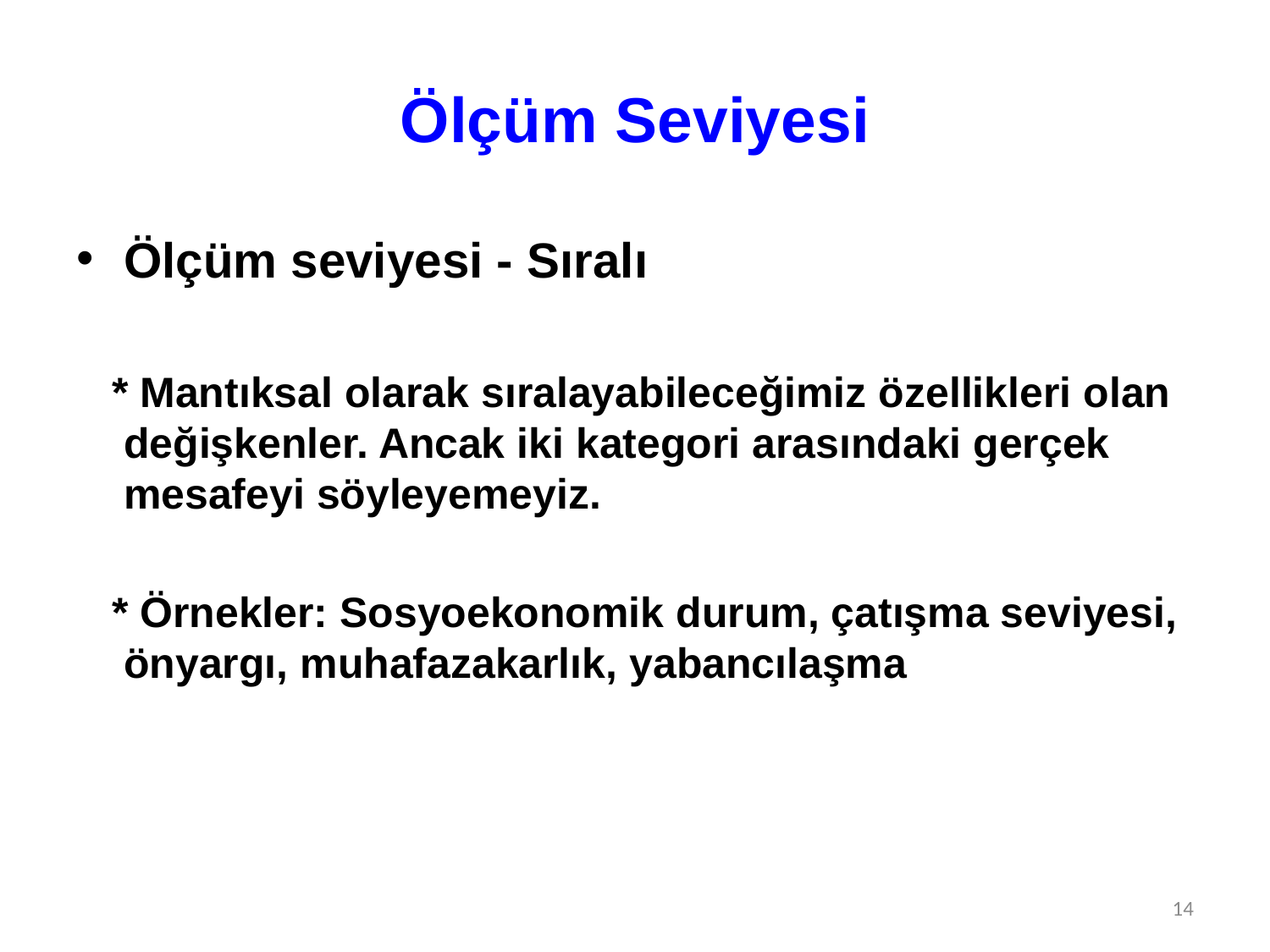

# Ölçüm Seviyesi
Ölçüm seviyesi - Sıralı

   * Mantıksal olarak sıralayabileceğimiz özellikleri olan değişkenler. Ancak iki kategori arasındaki gerçek mesafeyi söyleyemeyiz.

   * Örnekler: Sosyoekonomik durum, çatışma seviyesi, önyargı, muhafazakarlık, yabancılaşma
14